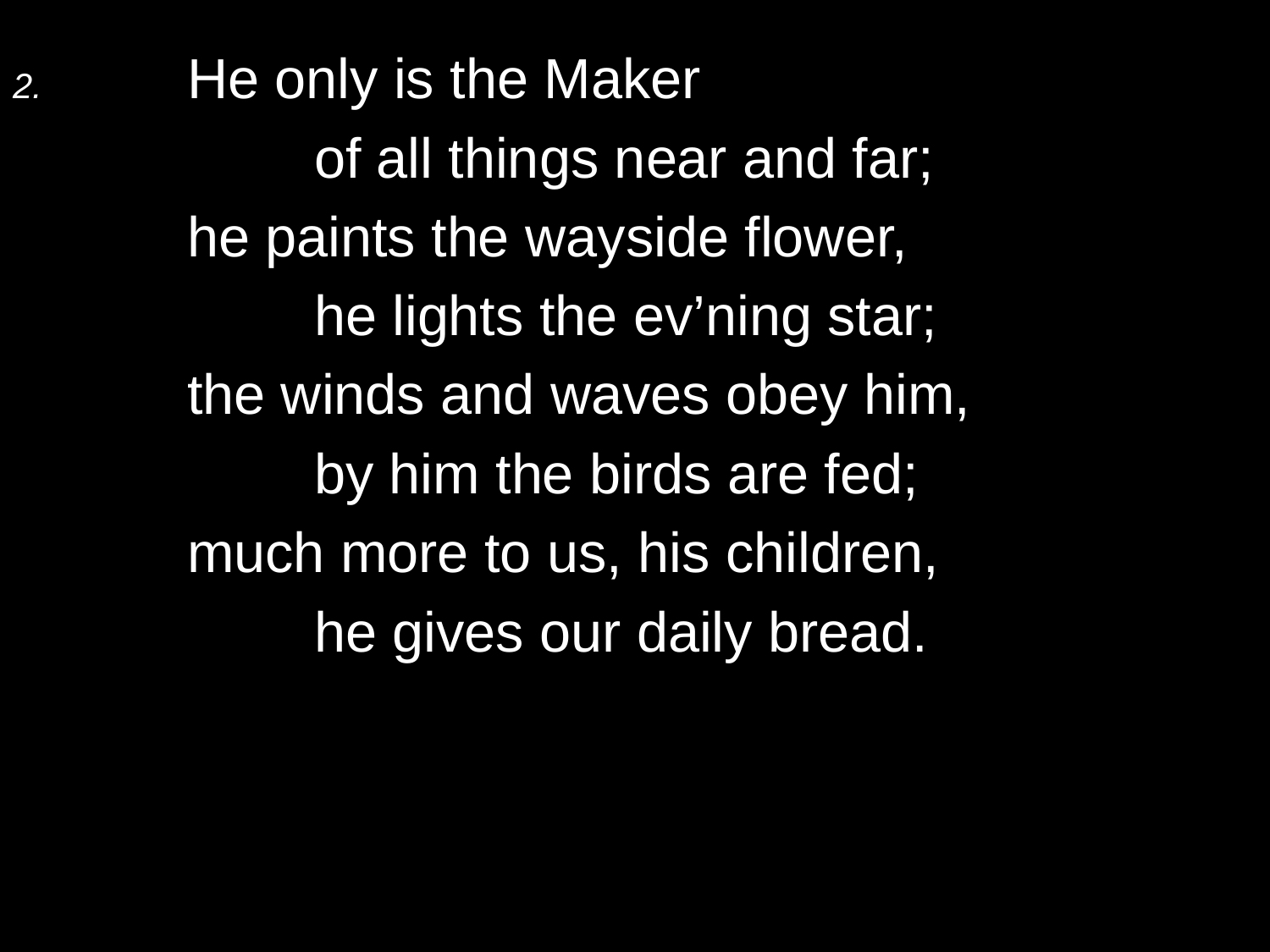

2.	He only is the Maker
		of all things near and far;
	he paints the wayside flower,
		he lights the ev’ning star;
	the winds and waves obey him,
		by him the birds are fed;
	much more to us, his children,
		he gives our daily bread.